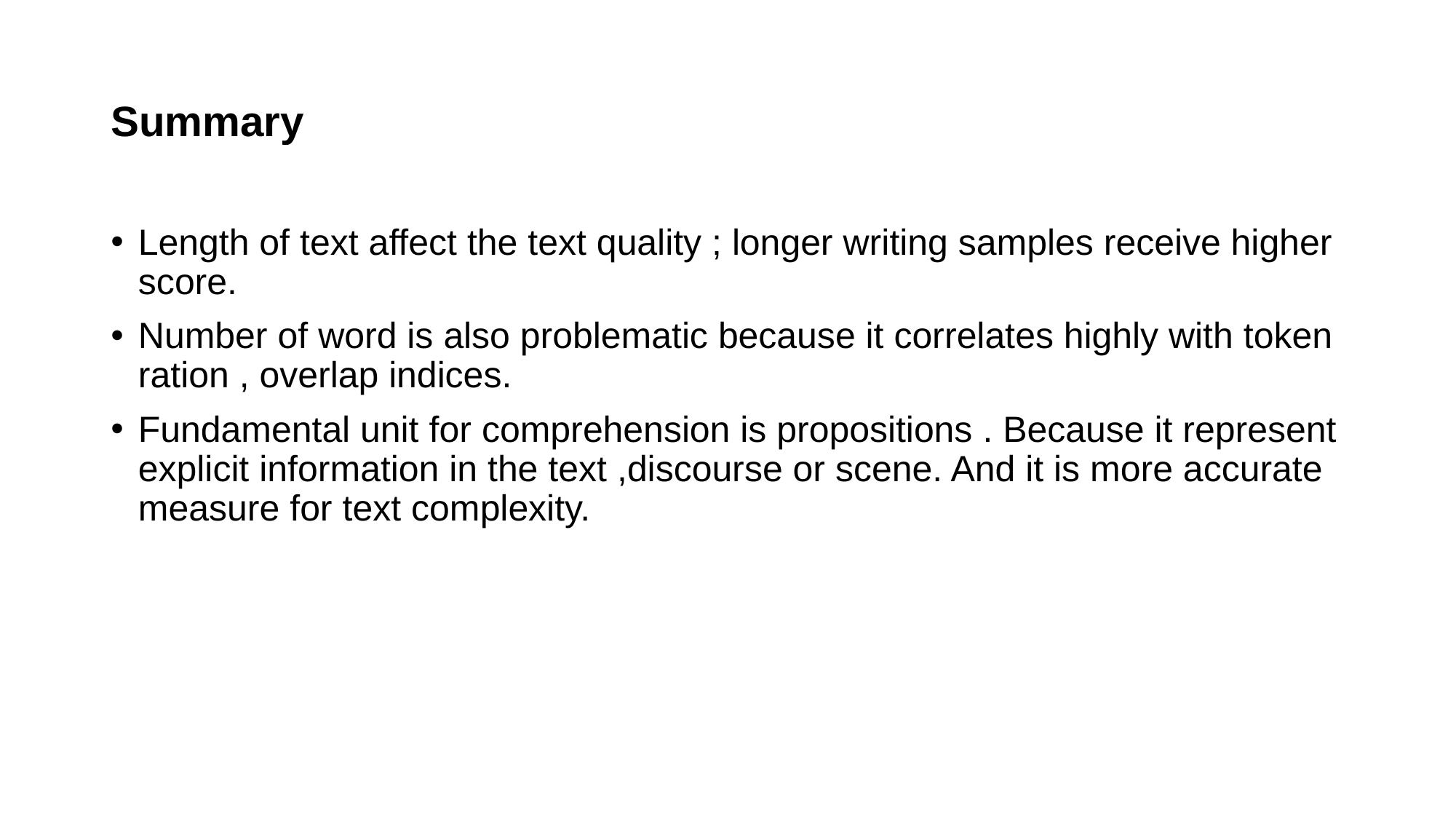

# Summary
Length of text affect the text quality ; longer writing samples receive higher score.
Number of word is also problematic because it correlates highly with token ration , overlap indices.
Fundamental unit for comprehension is propositions . Because it represent explicit information in the text ,discourse or scene. And it is more accurate measure for text complexity.